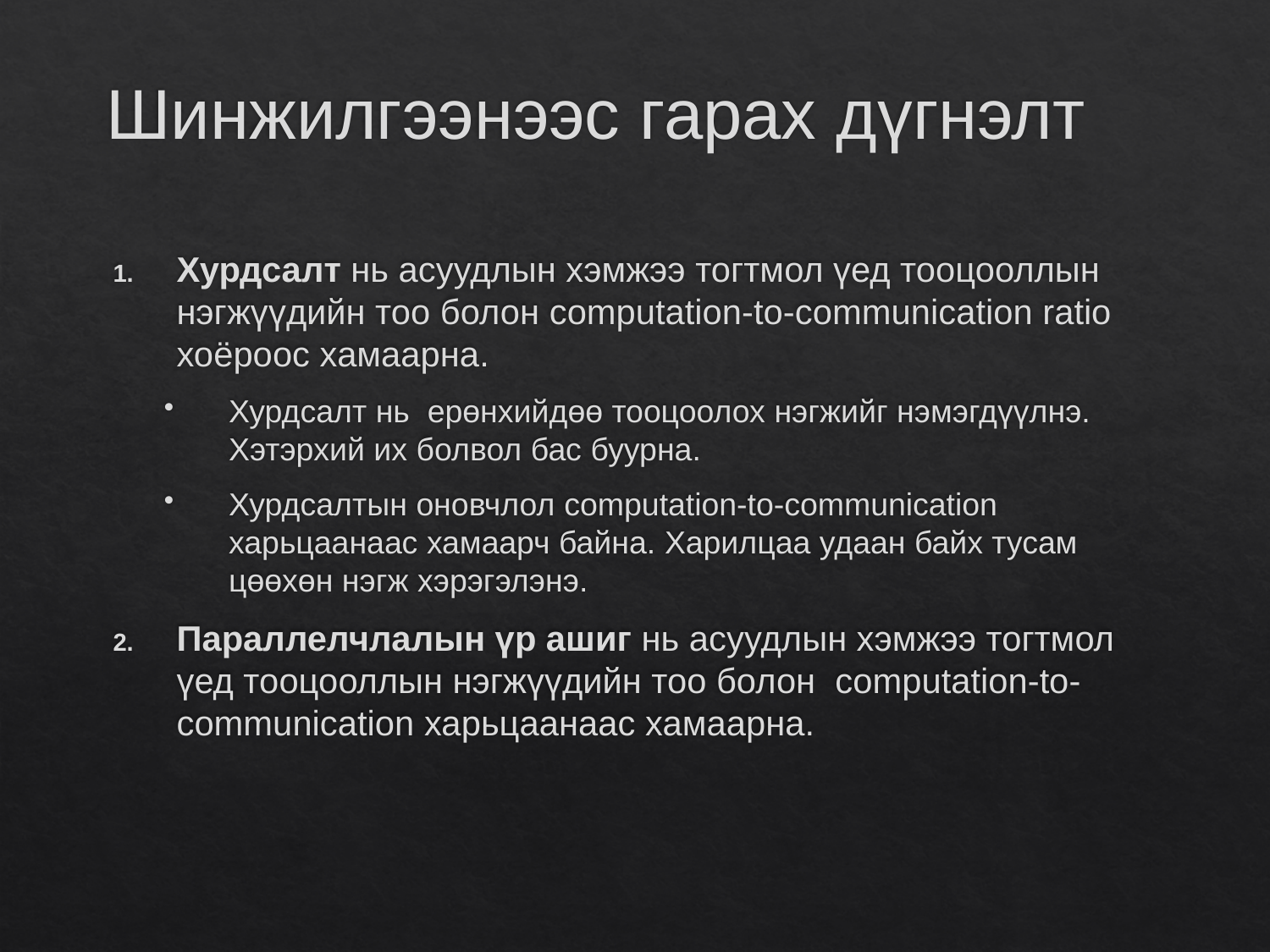

# Шинжилгээнээс гарах дүгнэлт
Хурдсалт нь асуудлын хэмжээ тогтмол үед тооцооллын нэгжүүдийн тоо болон computation-to-communication ratio хоёроос хамаарна.
Хурдсалт нь  ерөнхийдөө тооцоолох нэгжийг нэмэгдүүлнэ. Хэтэрхий их болвол бас буурна.
Хурдсалтын оновчлол computation-to-communication харьцаанаас хамаарч байна. Харилцаа удаан байх тусам цөөхөн нэгж хэрэгэлэнэ.
Параллелчлалын үр ашиг нь асуудлын хэмжээ тогтмол үед тооцооллын нэгжүүдийн тоо болон  computation-to-communication харьцаанаас хамаарна.